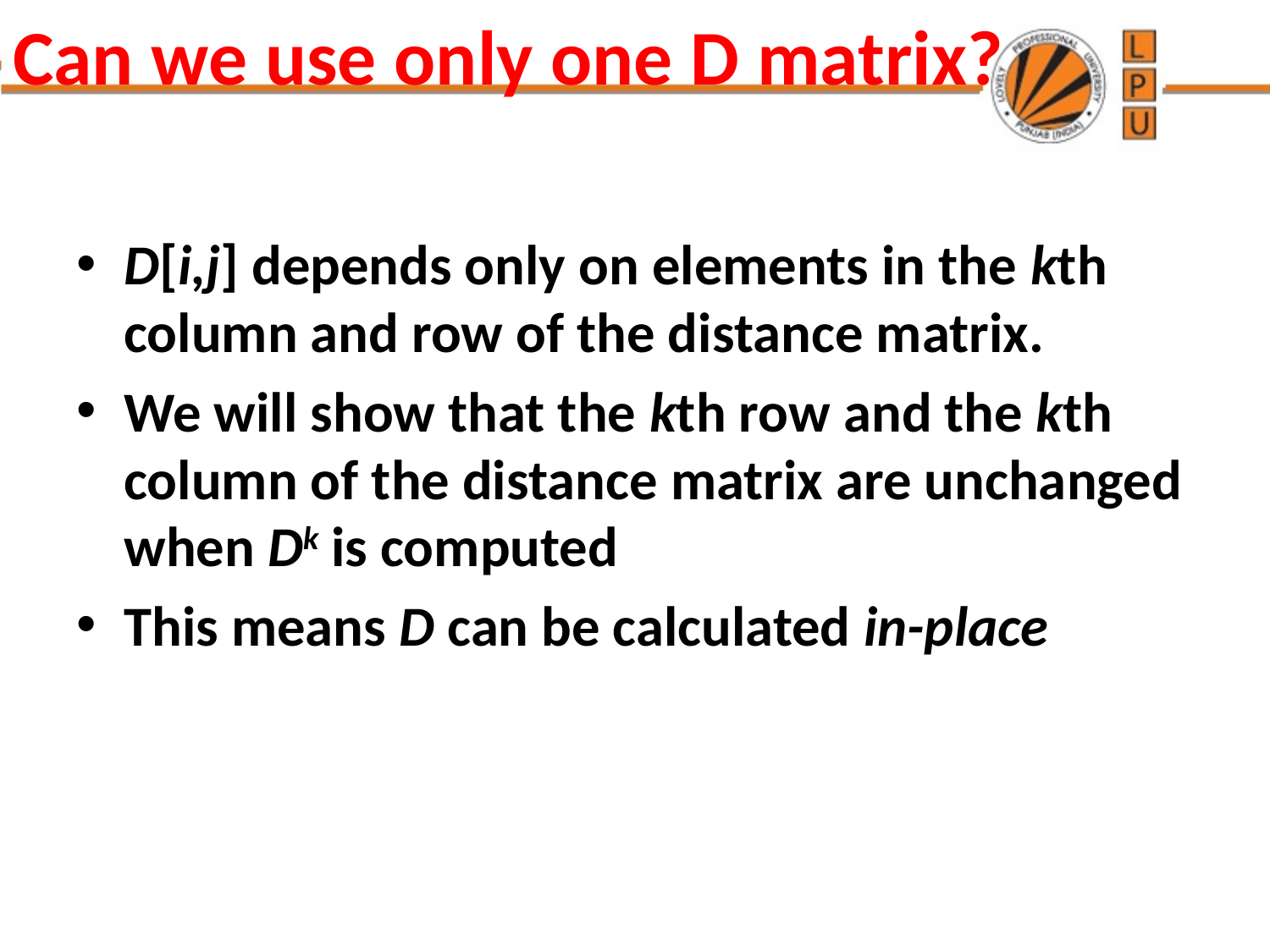

# Can we use only one D matrix?
D[i,j] depends only on elements in the kth column and row of the distance matrix.
We will show that the kth row and the kth column of the distance matrix are unchanged when Dk is computed
This means D can be calculated in-place